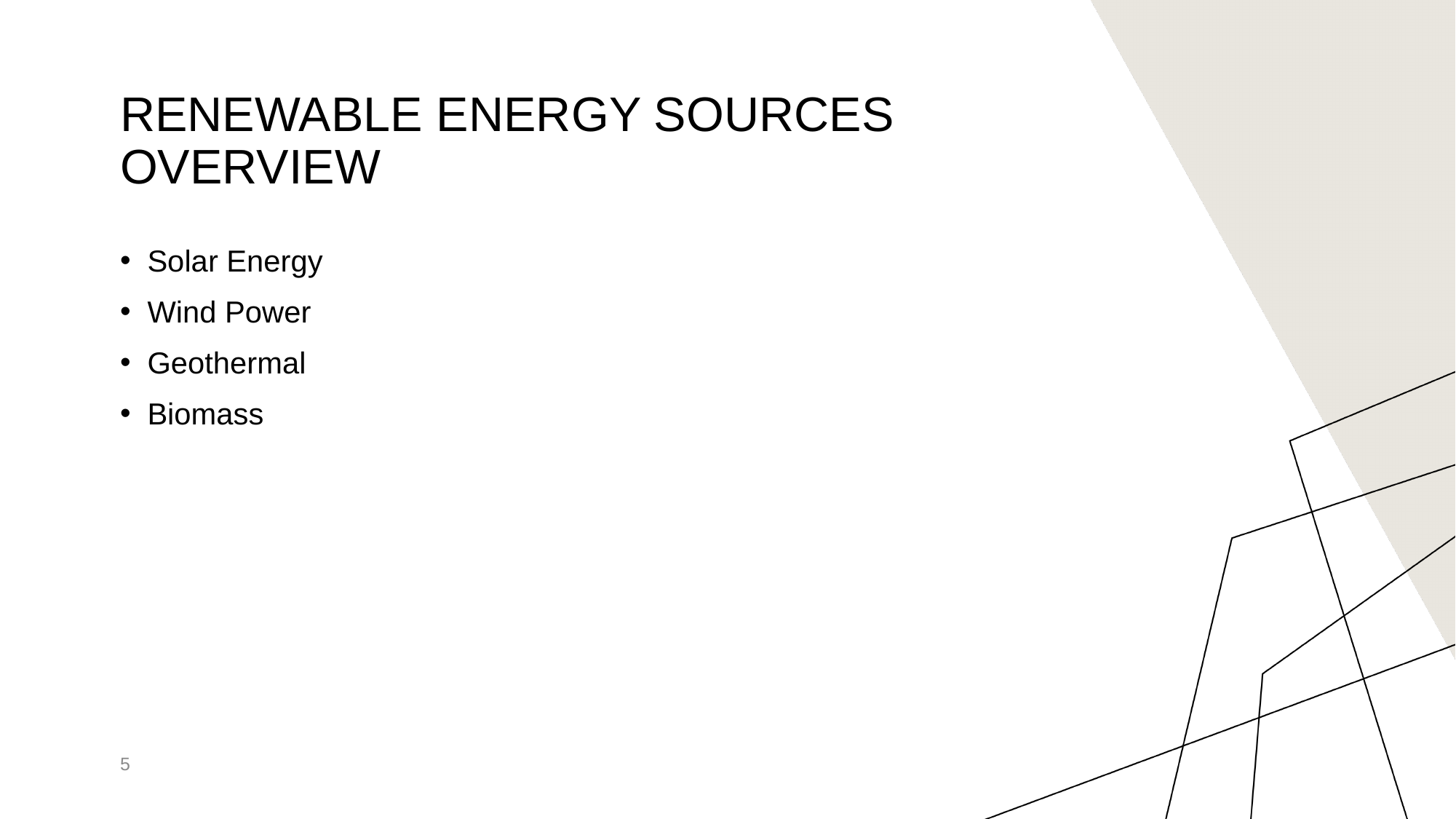

# Renewable Energy Sources Overview
Solar Energy
Wind Power
Geothermal
Biomass
5